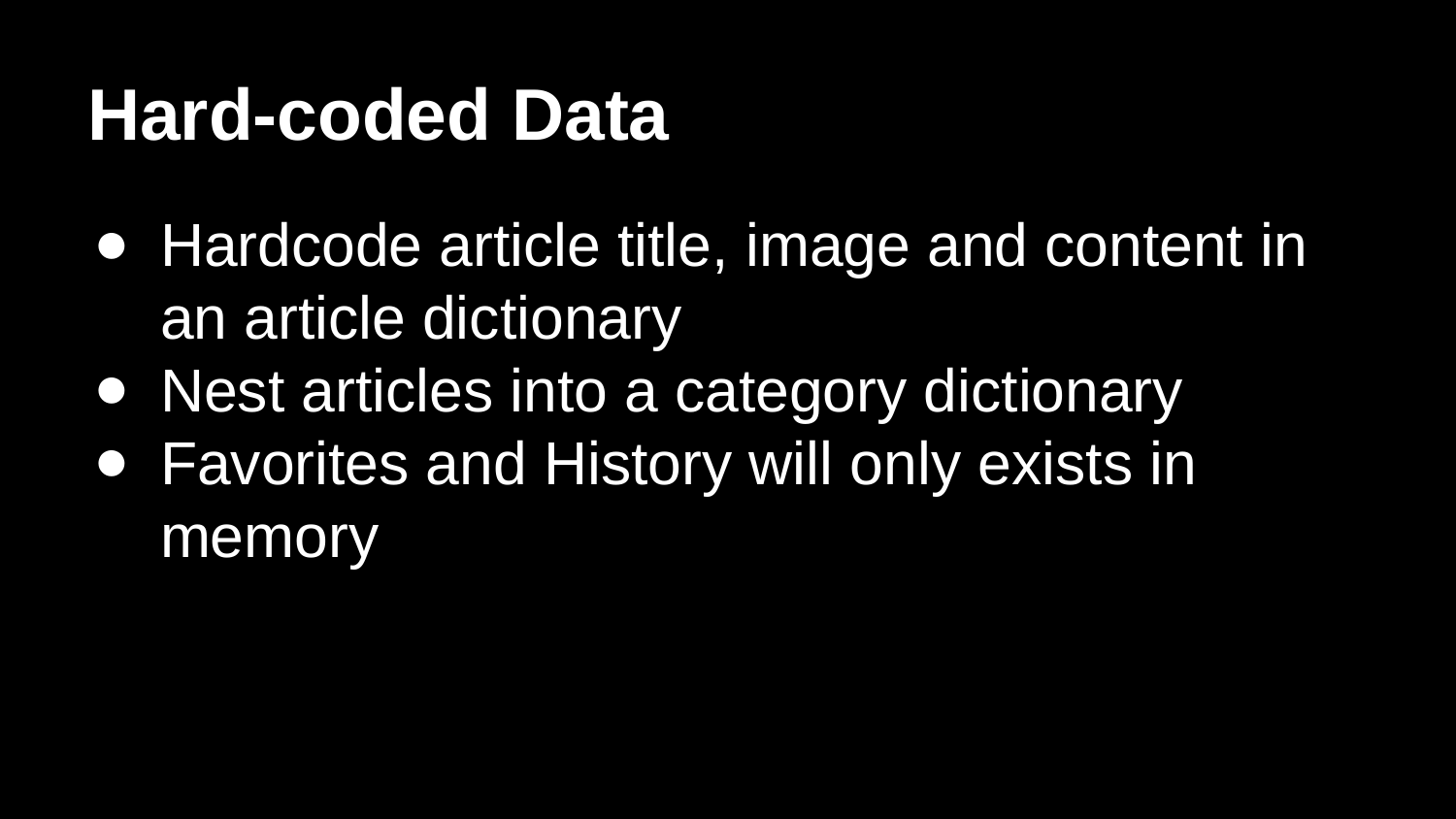

# Hard-coded Data
Hardcode article title, image and content in an article dictionary
Nest articles into a category dictionary
Favorites and History will only exists in memory